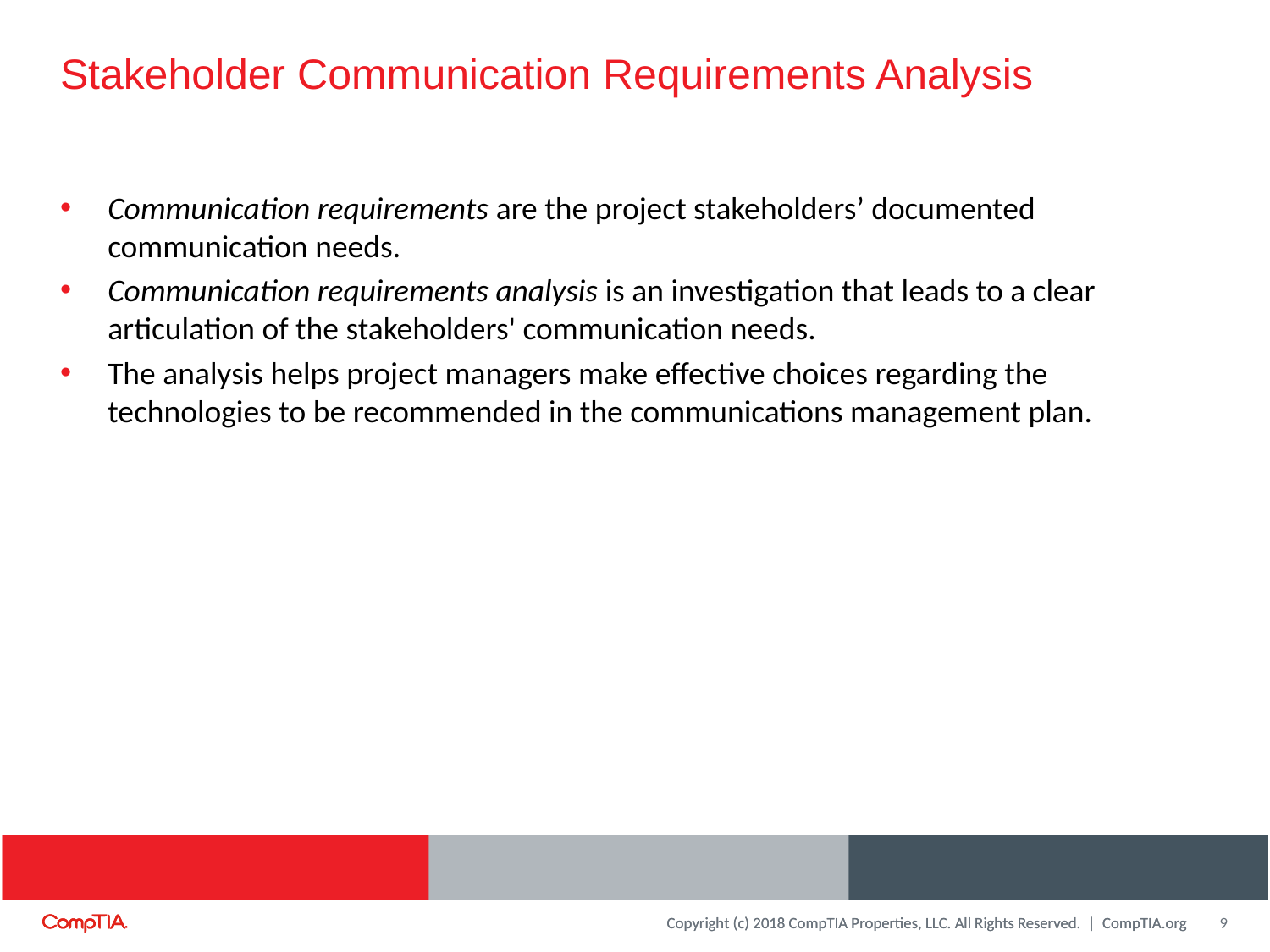

# Stakeholder Communication Requirements Analysis
Communication requirements are the project stakeholders’ documented communication needs.
Communication requirements analysis is an investigation that leads to a clear articulation of the stakeholders' communication needs.
The analysis helps project managers make effective choices regarding the technologies to be recommended in the communications management plan.
9